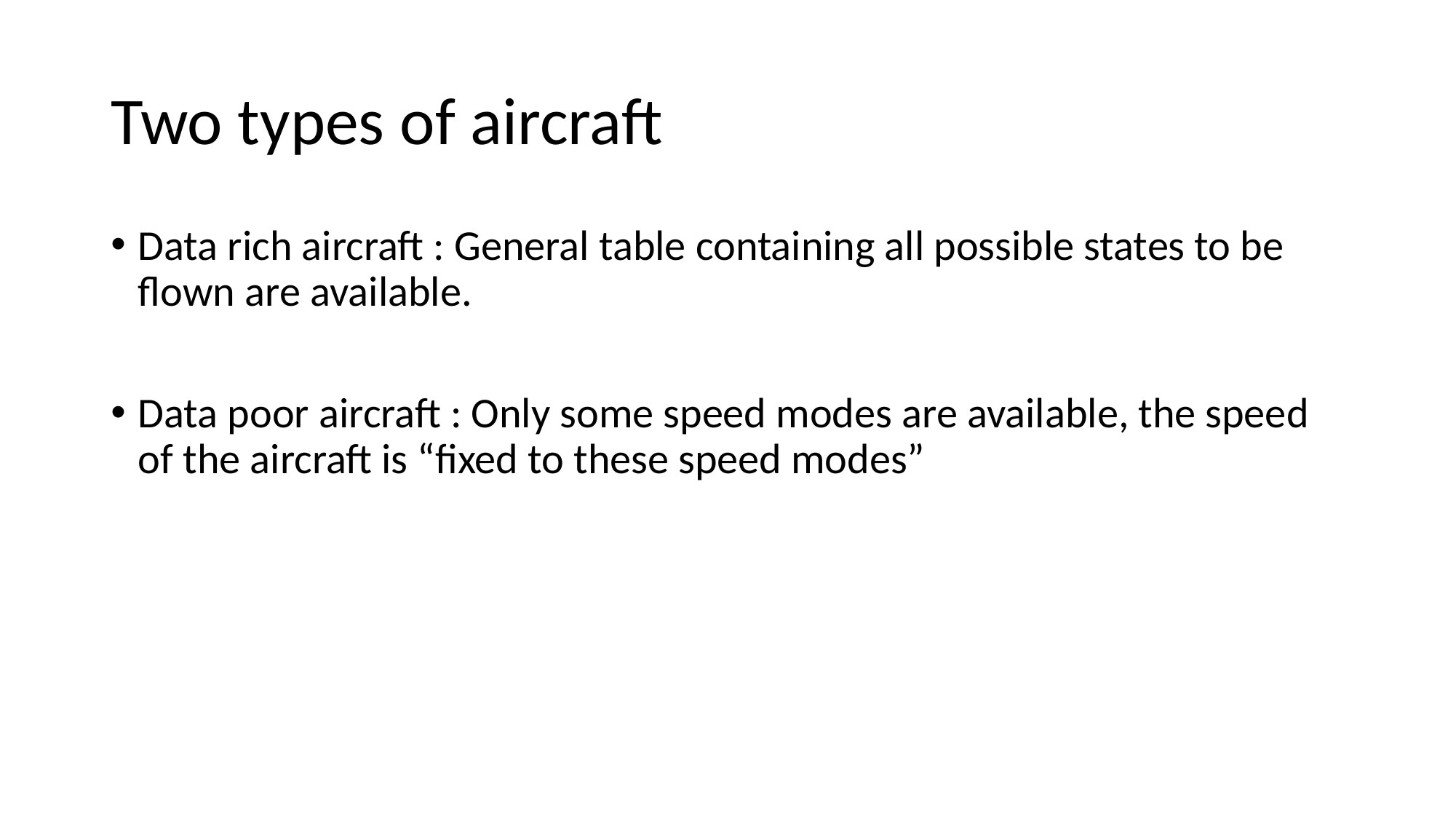

# Two types of aircraft
Data rich aircraft : General table containing all possible states to be flown are available.

Data poor aircraft : Only some speed modes are available, the speed of the aircraft is “fixed to these speed modes”